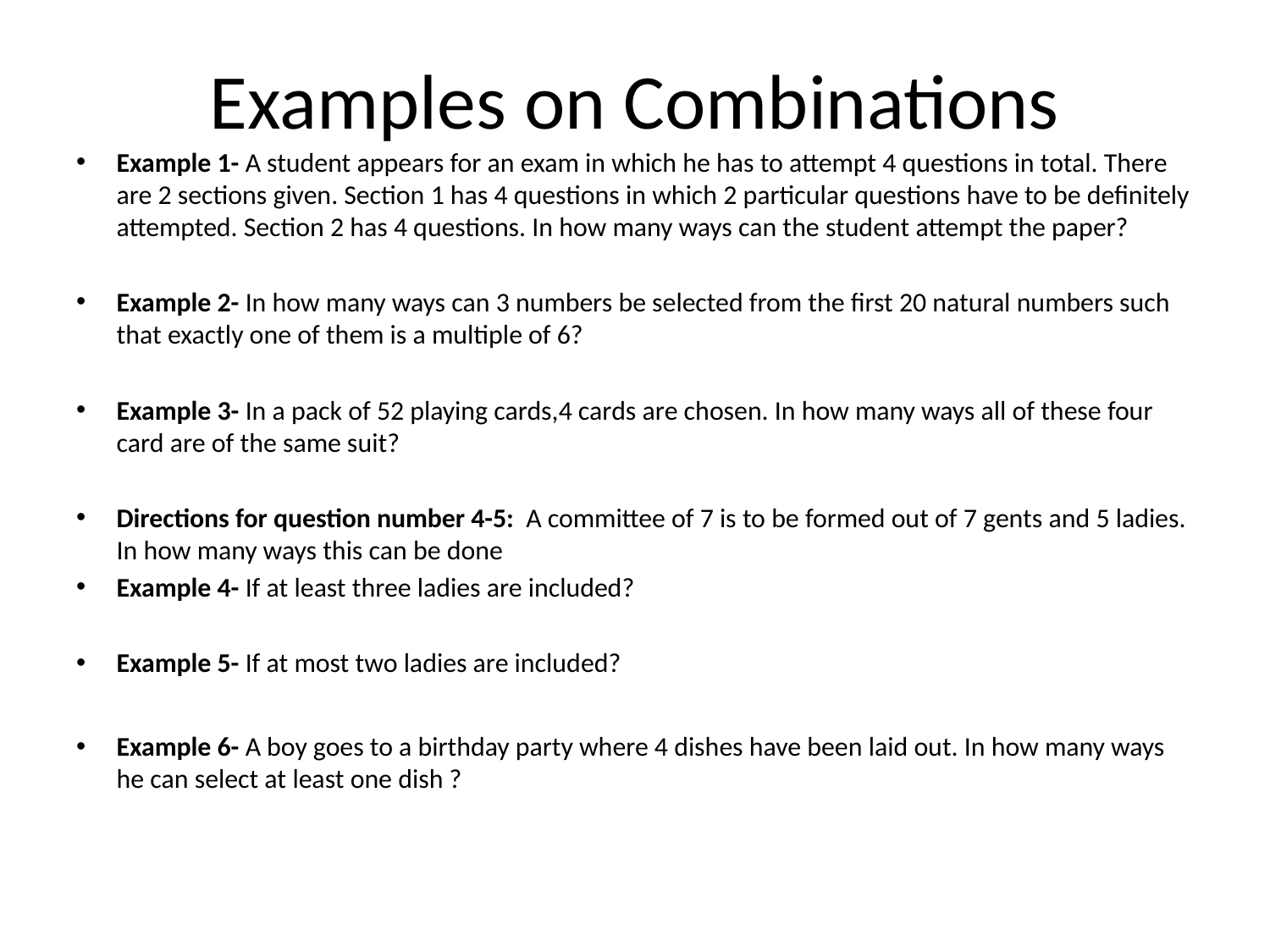

# Examples on Combinations
Example 1- A student appears for an exam in which he has to attempt 4 questions in total. There are 2 sections given. Section 1 has 4 questions in which 2 particular questions have to be definitely attempted. Section 2 has 4 questions. In how many ways can the student attempt the paper?

Example 2- In how many ways can 3 numbers be selected from the first 20 natural numbers such that exactly one of them is a multiple of 6?

Example 3- In a pack of 52 playing cards,4 cards are chosen. In how many ways all of these four card are of the same suit?

Directions for question number 4-5:  A committee of 7 is to be formed out of 7 gents and 5 ladies. In how many ways this can be done
Example 4- If at least three ladies are included?

Example 5- If at most two ladies are included?

Example 6- A boy goes to a birthday party where 4 dishes have been laid out. In how many ways he can select at least one dish ?